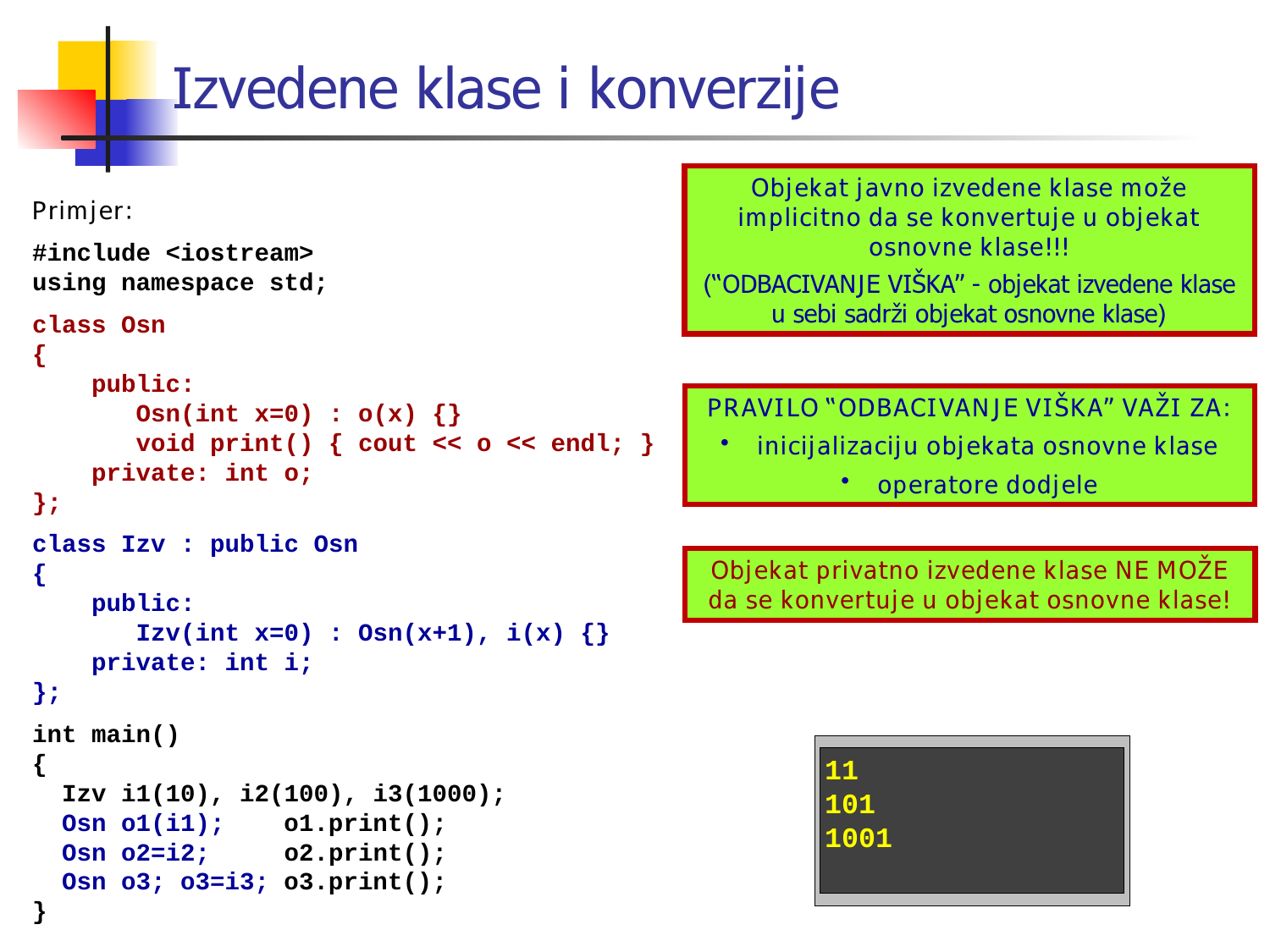

Izvedene klase i konverzije
Objekat javno izvedene klase može implicitno da se konvertuje u objekat osnovne klase!!!
(“ODBACIVANJE VIŠKA” - objekat izvedene klase u sebi sadrži objekat osnovne klase)
Primjer:
#include <iostream>
using namespace std;
class Osn
{
    public:
       Osn(int x=0) : o(x) {}
       void print() { cout << o << endl; }
    private: int o;
};
class Izv : public Osn
{
    public:
       Izv(int x=0) : Osn(x+1), i(x) {}
    private: int i;
};
int main()
{
  Izv i1(10), i2(100), i3(1000);
  Osn o1(i1);    o1.print();
  Osn o2=i2;     o2.print();
  Osn o3; o3=i3; o3.print();
}
PRAVILO “ODBACIVANJE VIŠKA” VAŽI ZA:
 inicijalizaciju objekata osnovne klase
 operatore dodjele
Objekat privatno izvedene klase NE MOŽE da se konvertuje u objekat osnovne klase!

11
101
1001